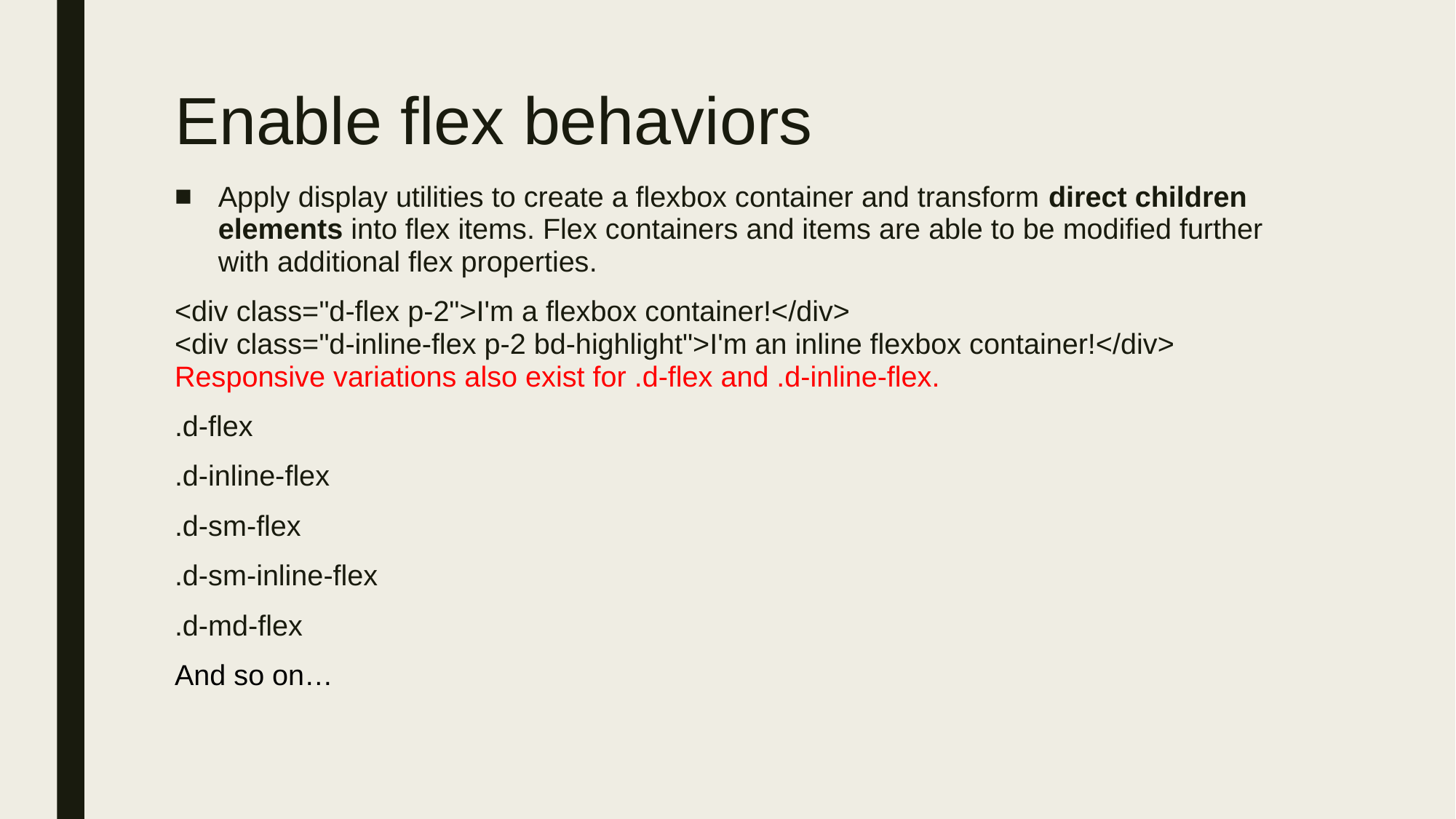

# Enable flex behaviors
Apply display utilities to create a flexbox container and transform direct children elements into flex items. Flex containers and items are able to be modified further with additional flex properties.
<div class="d-flex p-2">I'm a flexbox container!</div>
<div class="d-inline-flex p-2 bd-highlight">I'm an inline flexbox container!</div>
Responsive variations also exist for .d-flex and .d-inline-flex.
.d-flex
.d-inline-flex
.d-sm-flex
.d-sm-inline-flex
.d-md-flex
And so on…